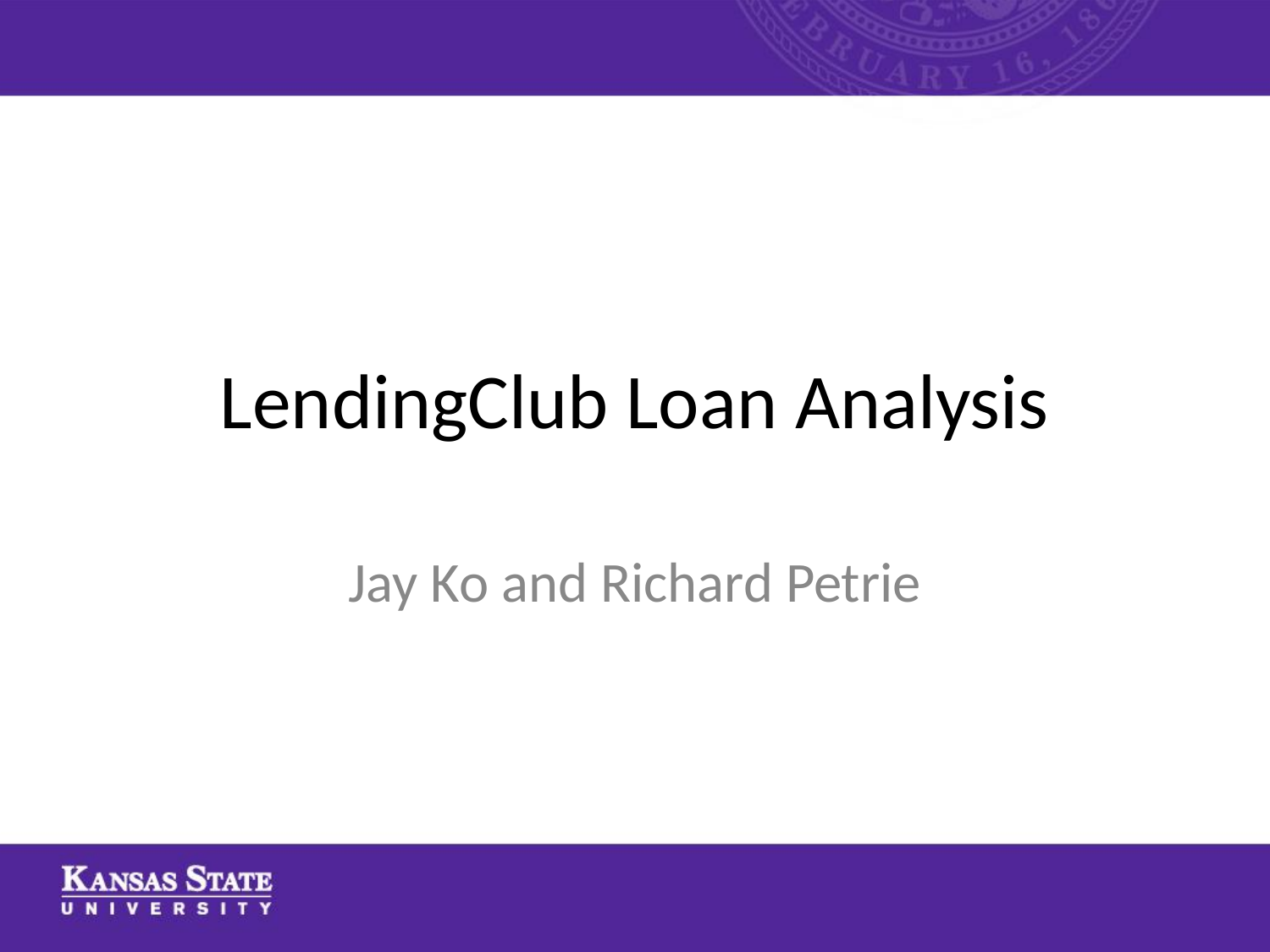

# LendingClub Loan Analysis
Jay Ko and Richard Petrie